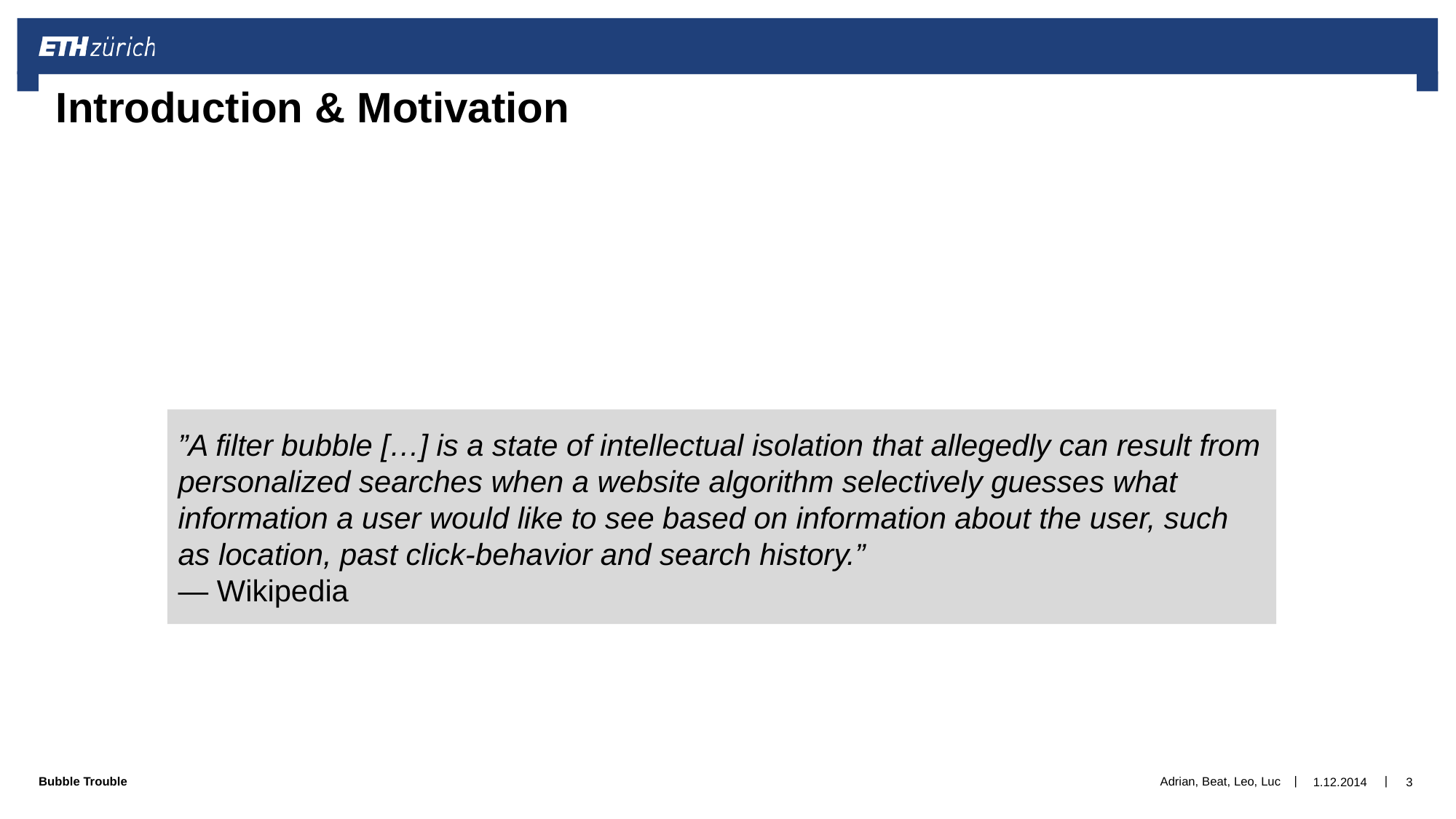

# Introduction & Motivation
”A filter bubble […] is a state of intellectual isolation that allegedly can result from personalized searches when a website algorithm selectively guesses what information a user would like to see based on information about the user, such as location, past click-behavior and search history.”
— Wikipedia
Adrian, Beat, Leo, Luc
1.12.2014
3